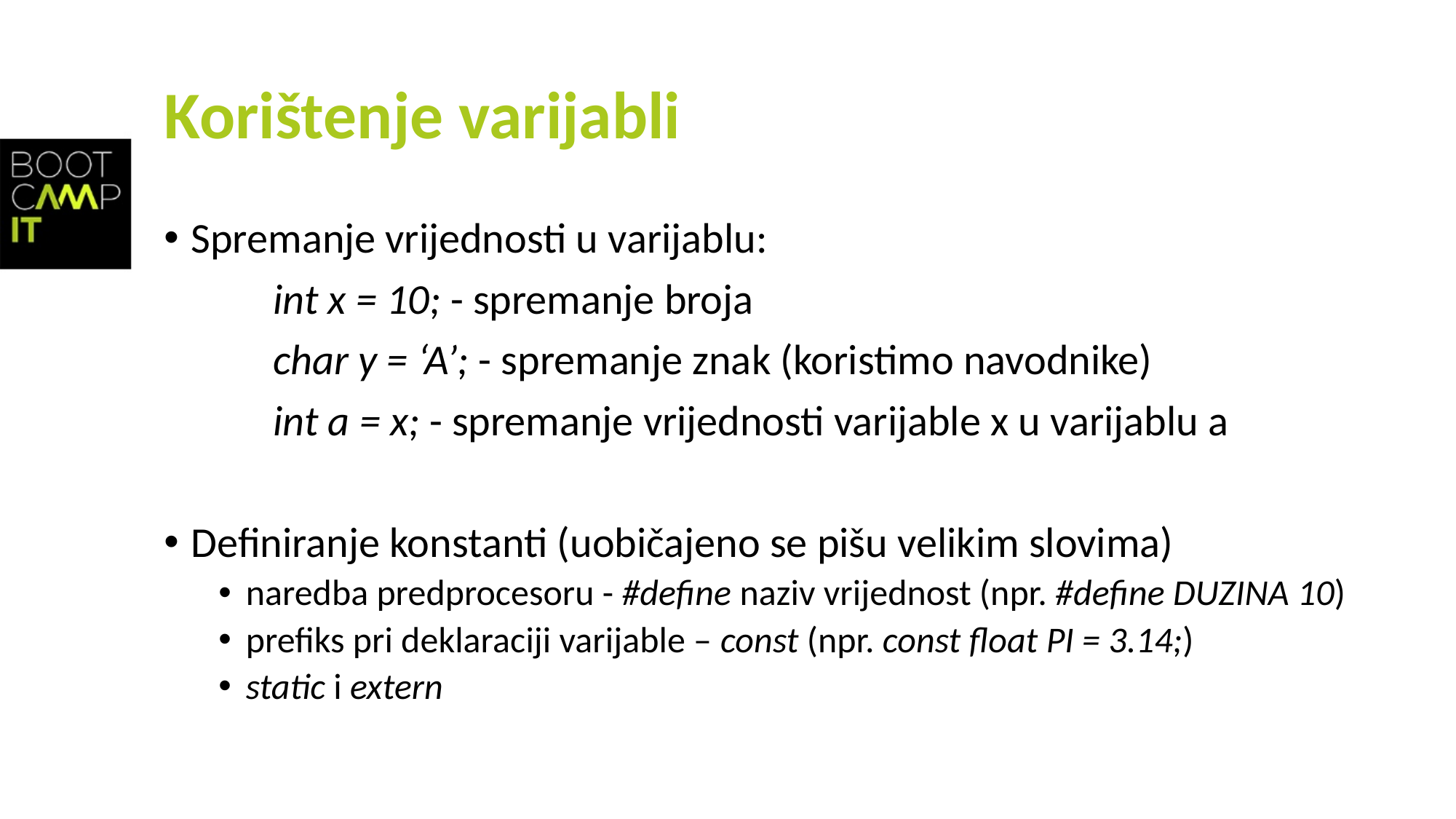

# Korištenje varijabli
Spremanje vrijednosti u varijablu:
	int x = 10; - spremanje broja
	char y = ‘A’; - spremanje znak (koristimo navodnike)
	int a = x; - spremanje vrijednosti varijable x u varijablu a

Definiranje konstanti (uobičajeno se pišu velikim slovima)
naredba predprocesoru - #define naziv vrijednost (npr. #define DUZINA 10)
prefiks pri deklaraciji varijable – const (npr. const float PI = 3.14;)
static i extern